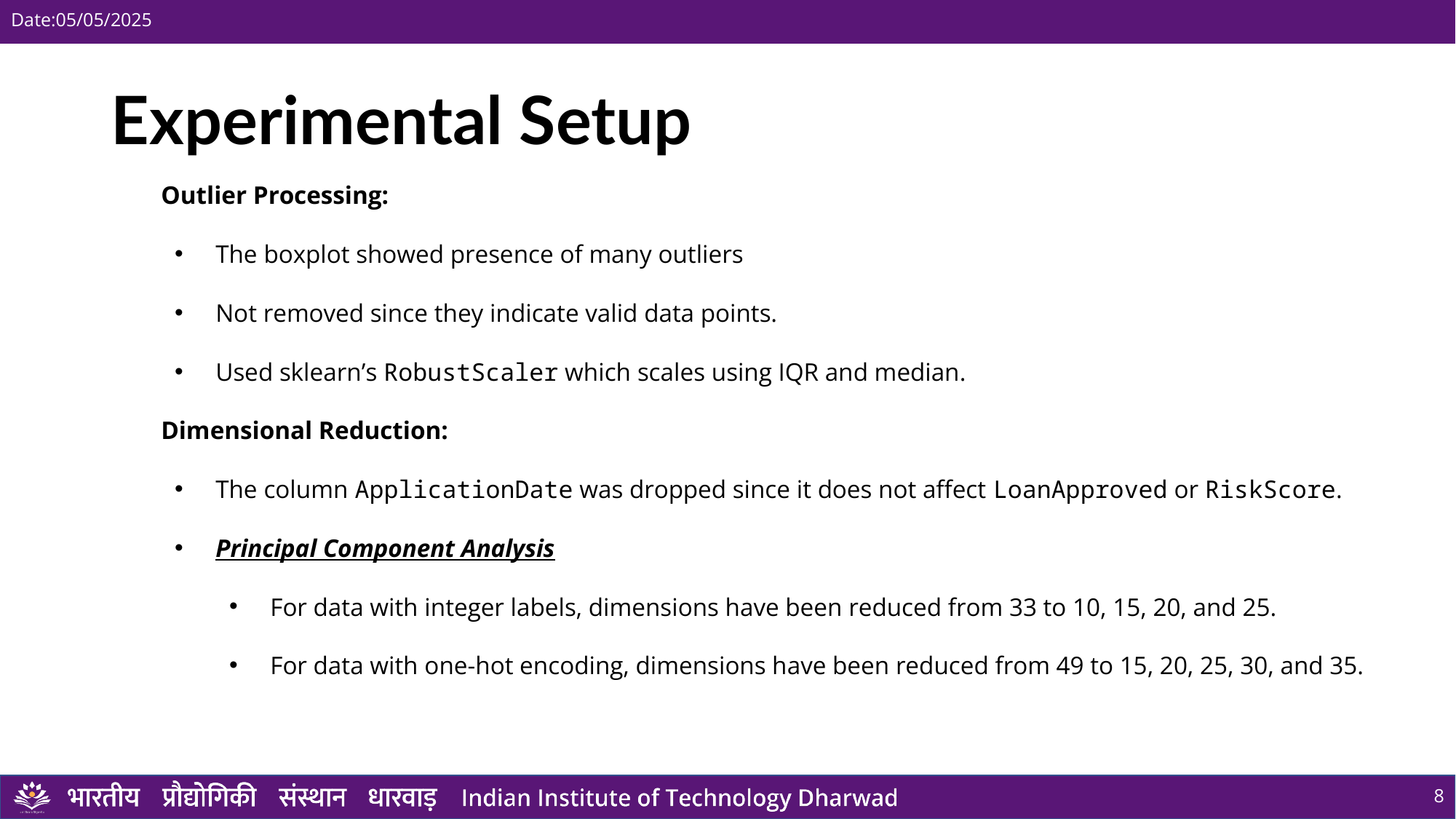

Date:05/05/2025
# Experimental Setup
Outlier Processing:
The boxplot showed presence of many outliers
Not removed since they indicate valid data points.
Used sklearn’s RobustScaler which scales using IQR and median.
Dimensional Reduction:
The column ApplicationDate was dropped since it does not affect LoanApproved or RiskScore.
Principal Component Analysis
For data with integer labels, dimensions have been reduced from 33 to 10, 15, 20, and 25.
For data with one-hot encoding, dimensions have been reduced from 49 to 15, 20, 25, 30, and 35.